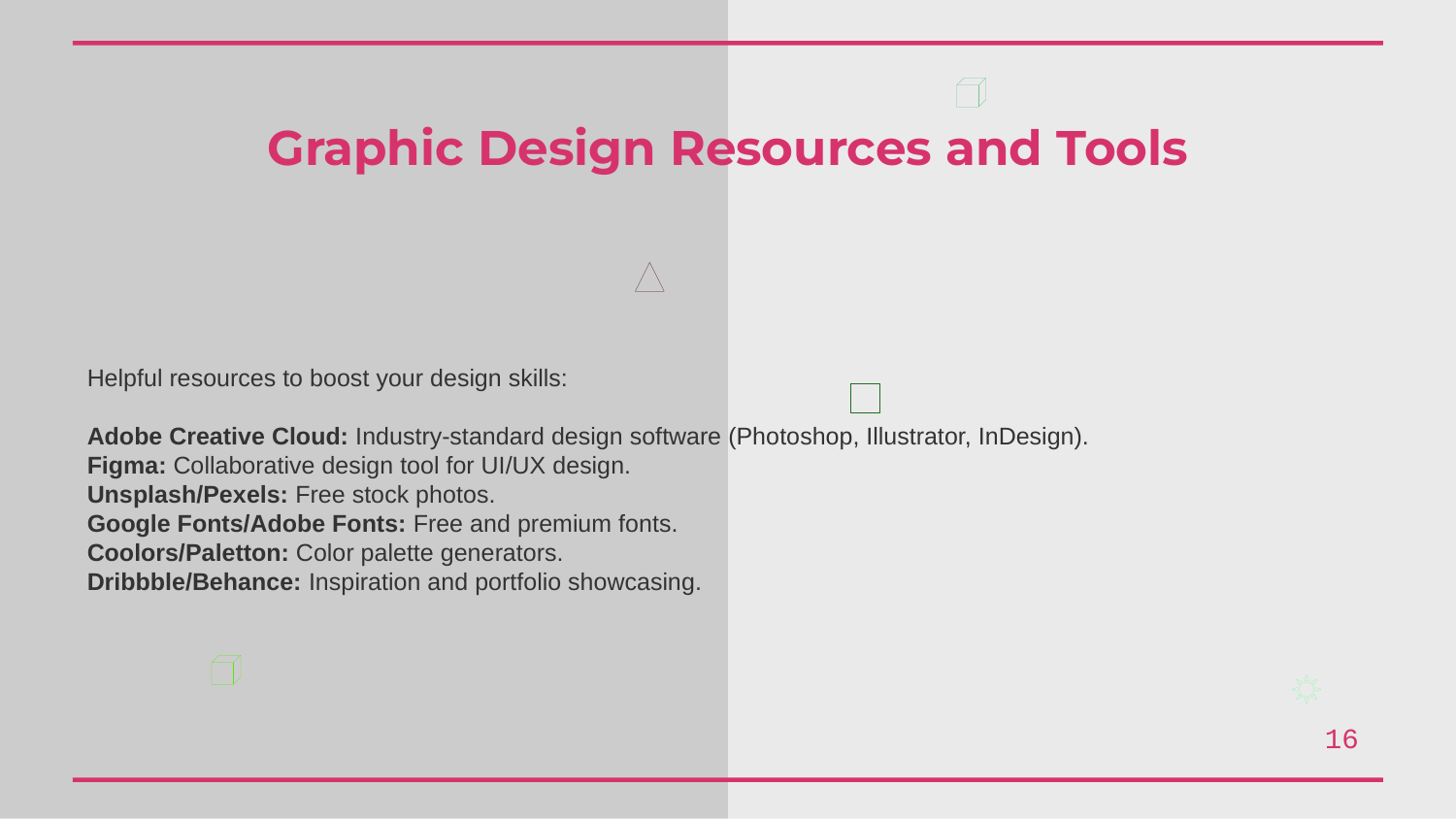

Graphic Design Resources and Tools

Helpful resources to boost your design skills:

Adobe Creative Cloud: Industry-standard design software (Photoshop, Illustrator, InDesign).
Figma: Collaborative design tool for UI/UX design.
Unsplash/Pexels: Free stock photos.
Google Fonts/Adobe Fonts: Free and premium fonts.
Coolors/Paletton: Color palette generators.
Dribbble/Behance: Inspiration and portfolio showcasing.

16